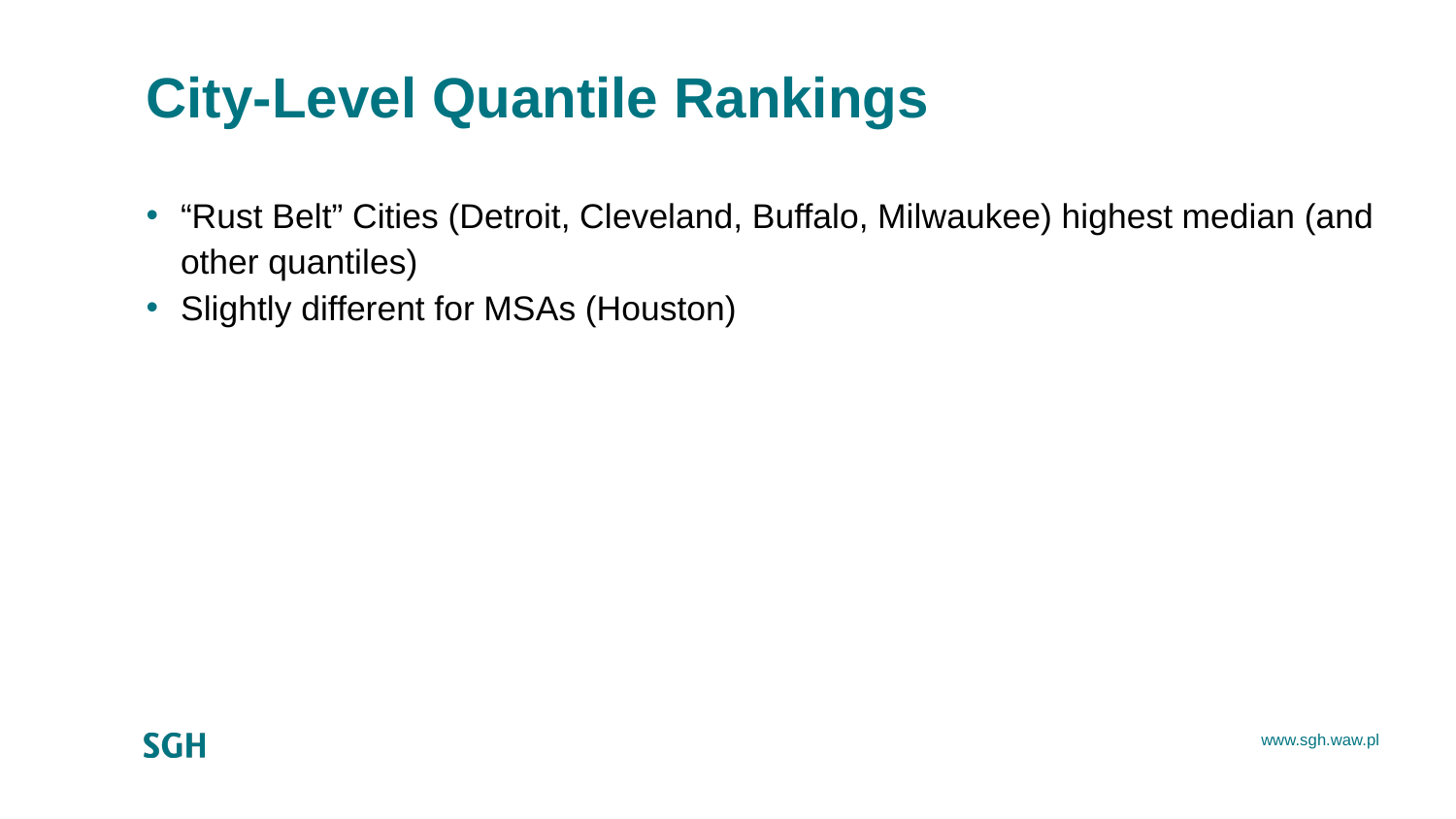

# City-Level Quantile Rankings
“Rust Belt” Cities (Detroit, Cleveland, Buffalo, Milwaukee) highest median (and other quantiles)
Slightly different for MSAs (Houston)